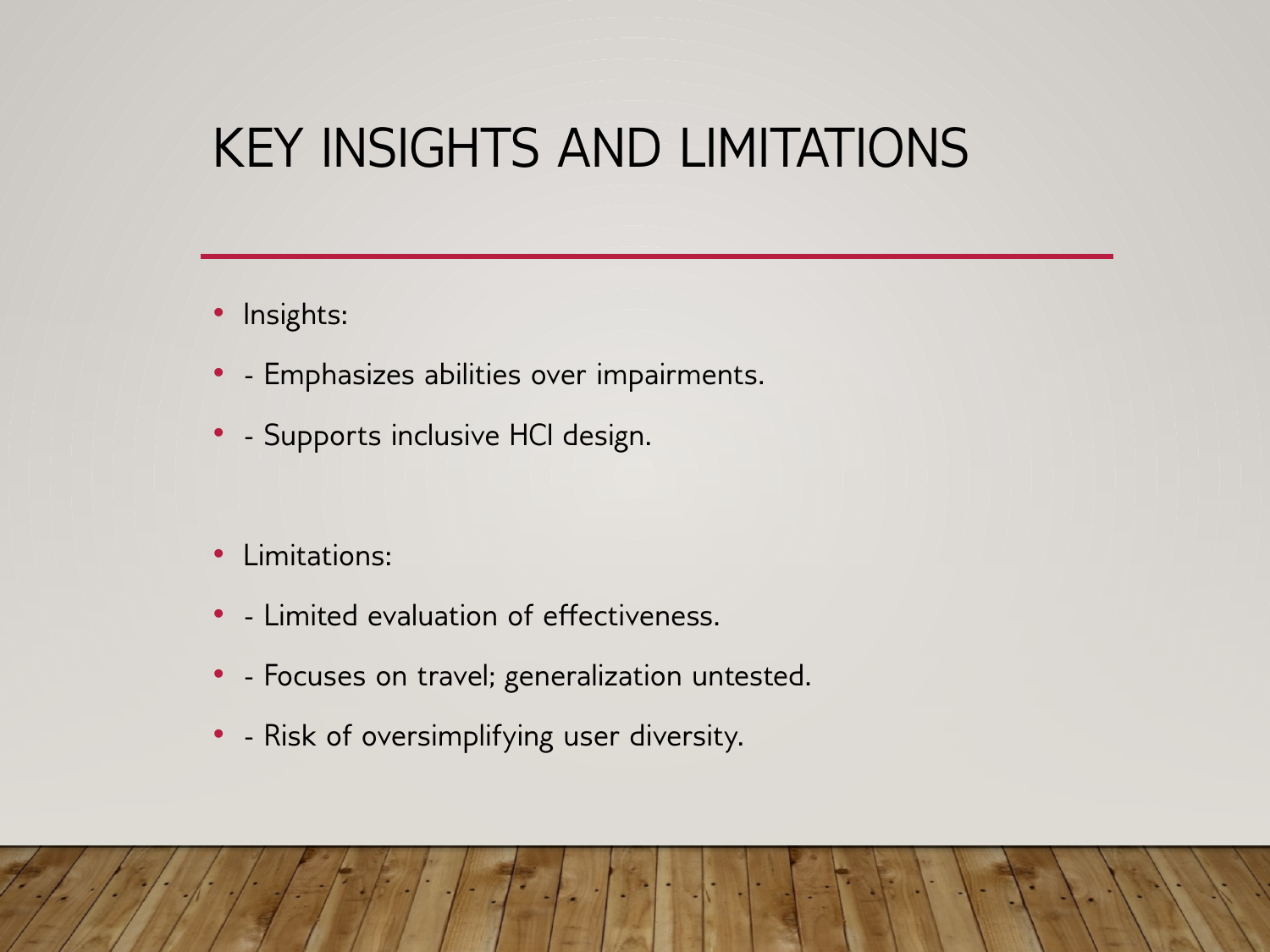

# Key Insights and Limitations
Insights:
- Emphasizes abilities over impairments.
- Supports inclusive HCI design.

Limitations:
- Limited evaluation of effectiveness.
- Focuses on travel; generalization untested.
- Risk of oversimplifying user diversity.